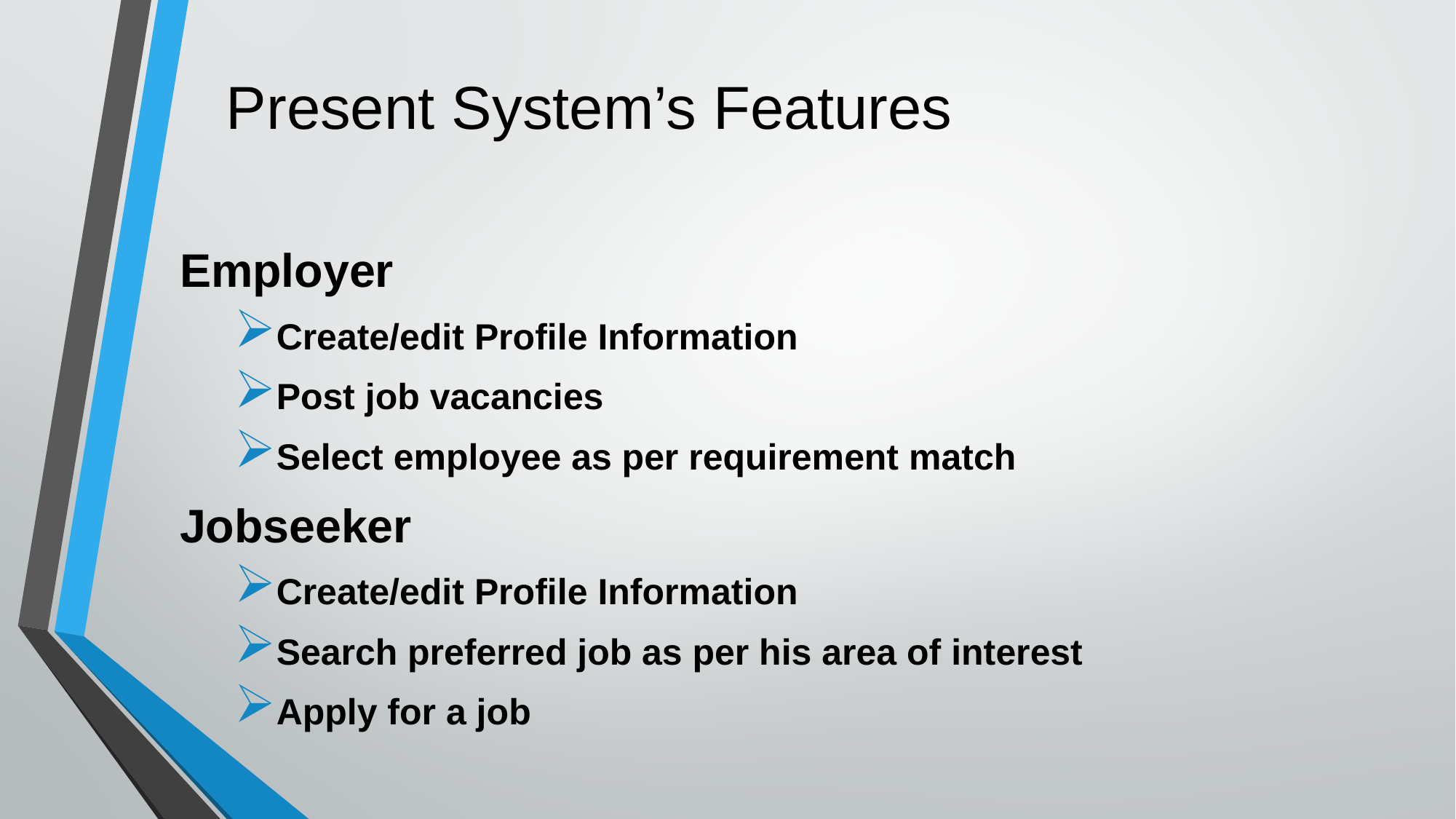

# Present System’s Features
Employer
Create/edit Profile Information
Post job vacancies
Select employee as per requirement match
Jobseeker
Create/edit Profile Information
Search preferred job as per his area of interest
Apply for a job